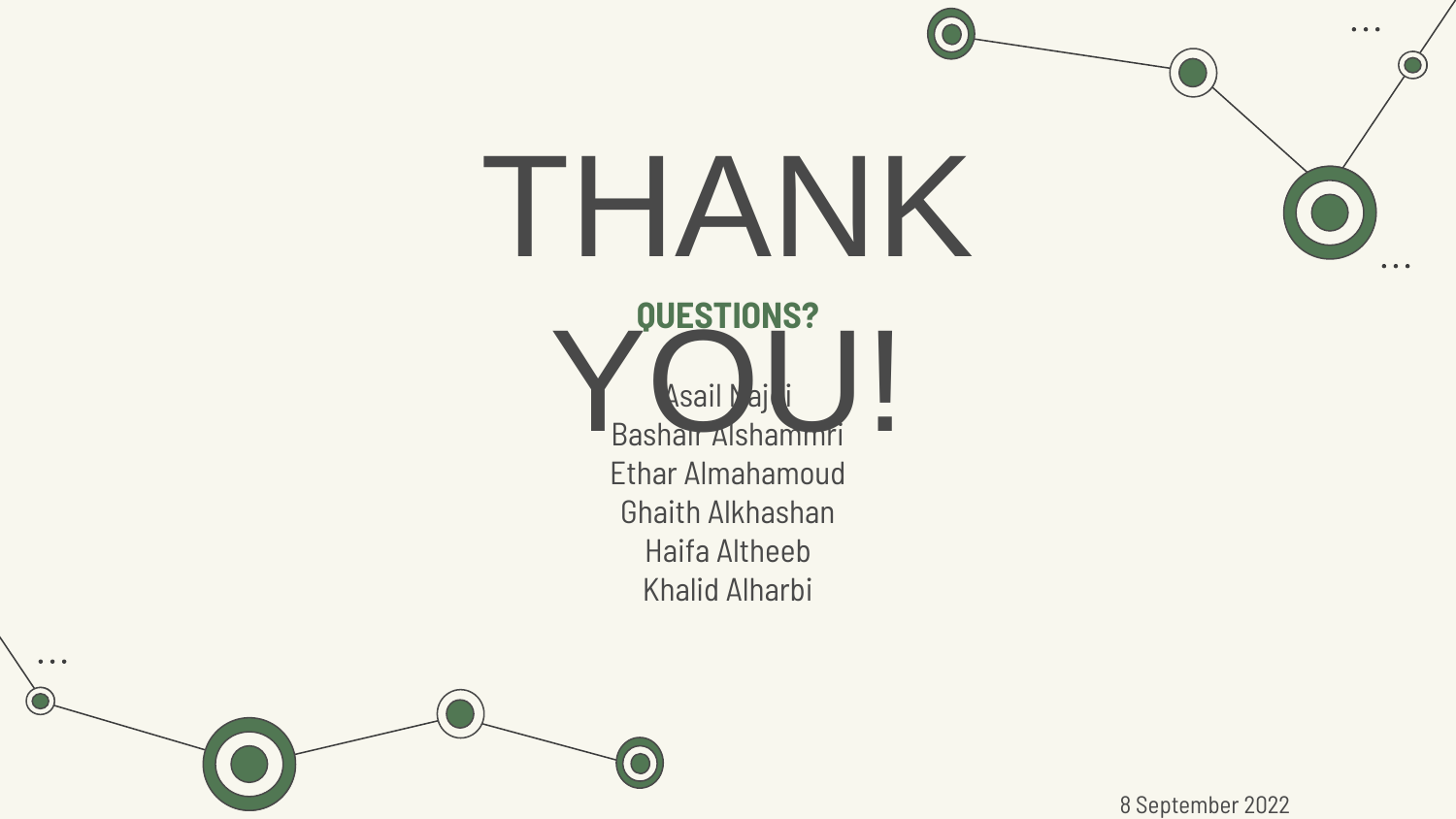

THANK YOU!

QUESTIONS?

Asail Najdi
Bashair Alshammri
Ethar Almahamoud
Ghaith Alkhashan
Haifa Altheeb
Khalid Alharbi

8 September 2022